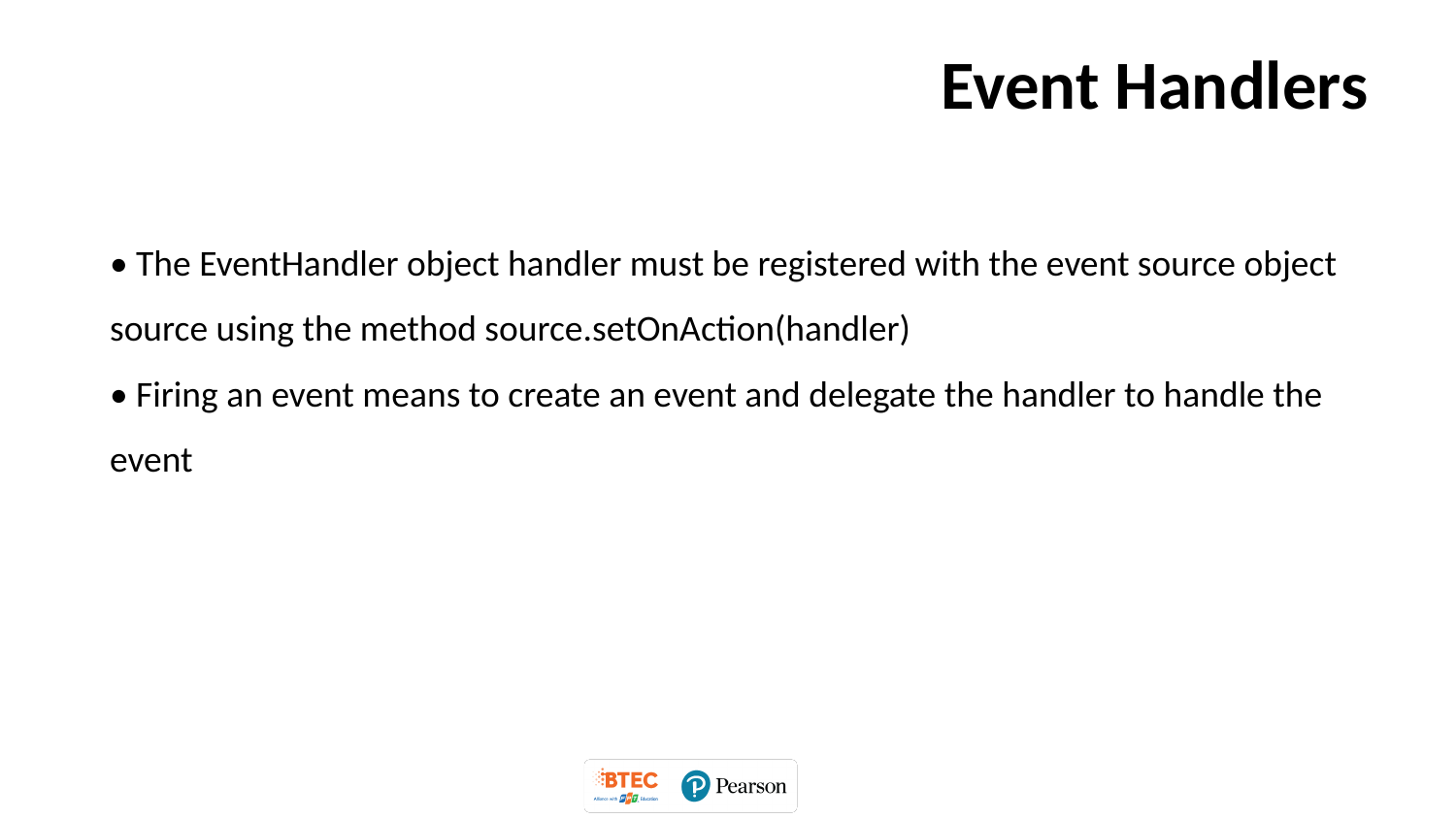

# Event Handlers

• The EventHandler object handler must be registered with the event source object
source using the method source.setOnAction(handler)
• Firing an event means to create an event and delegate the handler to handle the event